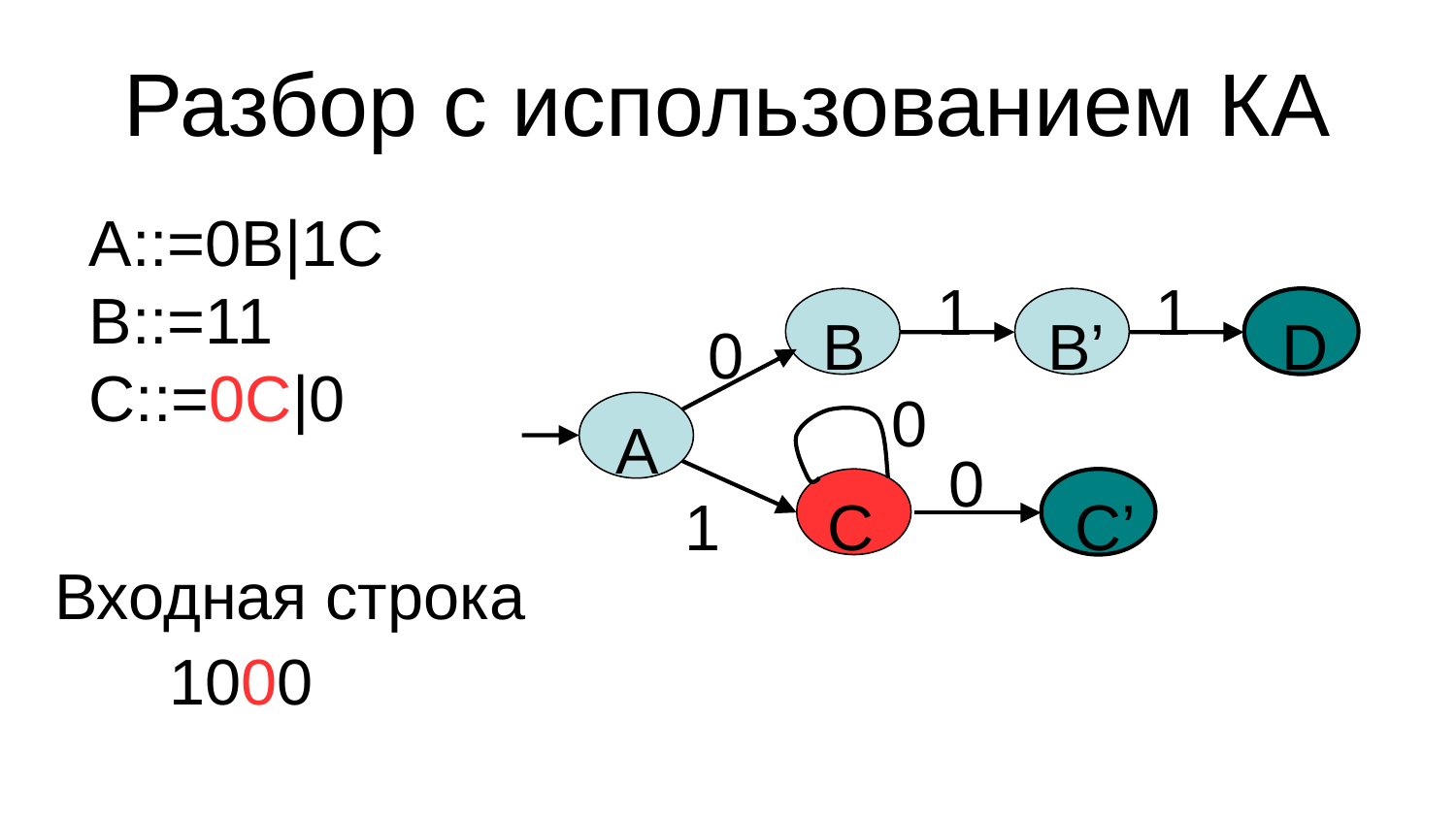

Разбор с использованием КА
A::=0B|
B::=11
C::=0C|0
1C
1
1

B
B’
D
0
0

A

0

1
C
C’
Входная строка
1000